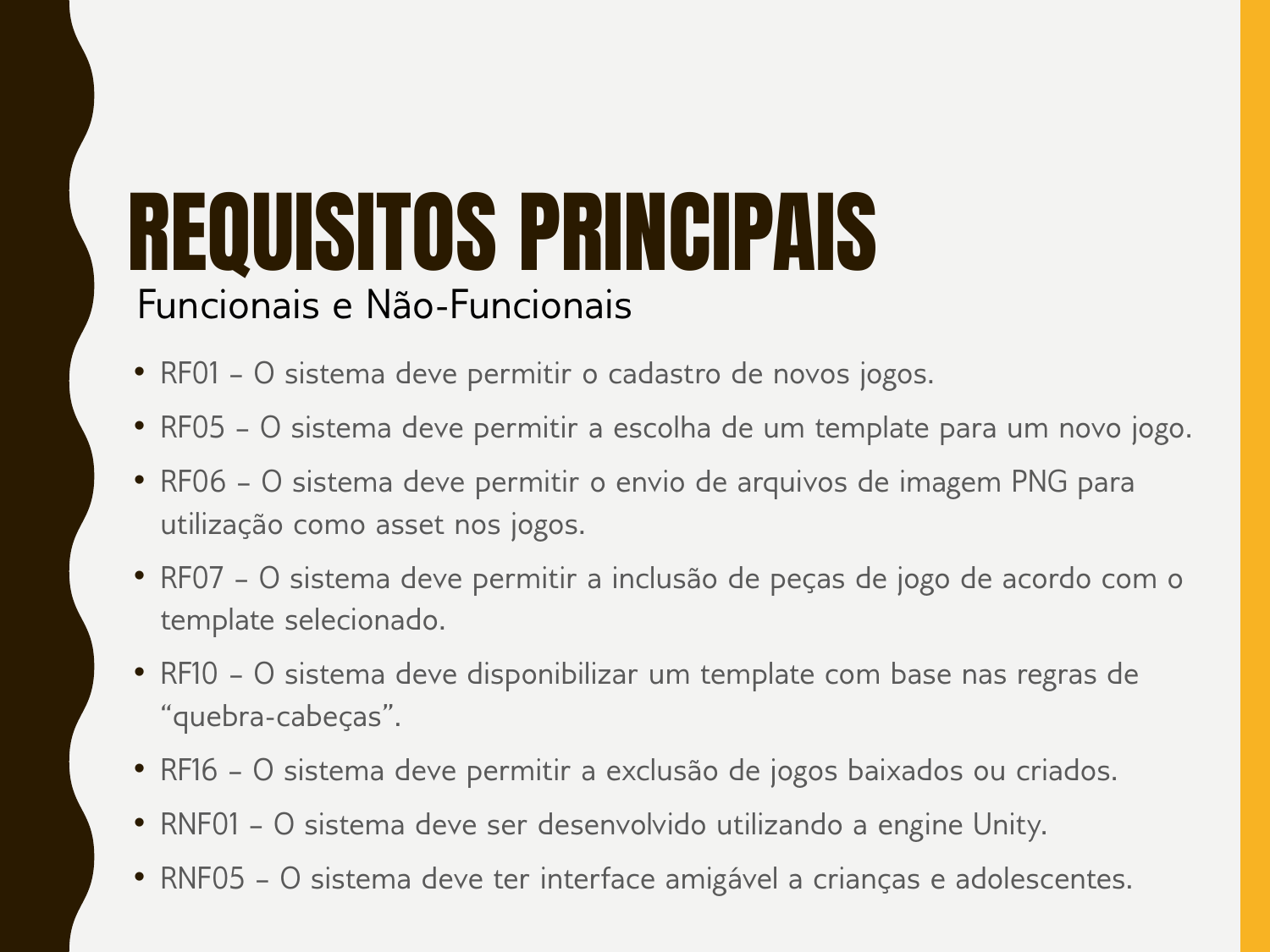

# REQUISITOS PRINCIPAIS
Funcionais e Não-Funcionais
RF01 – O sistema deve permitir o cadastro de novos jogos.
RF05 – O sistema deve permitir a escolha de um template para um novo jogo.
RF06 – O sistema deve permitir o envio de arquivos de imagem PNG para utilização como asset nos jogos.
RF07 – O sistema deve permitir a inclusão de peças de jogo de acordo com o template selecionado.
RF10 – O sistema deve disponibilizar um template com base nas regras de “quebra-cabeças”.
RF16 – O sistema deve permitir a exclusão de jogos baixados ou criados.
RNF01 – O sistema deve ser desenvolvido utilizando a engine Unity.
RNF05 – O sistema deve ter interface amigável a crianças e adolescentes.